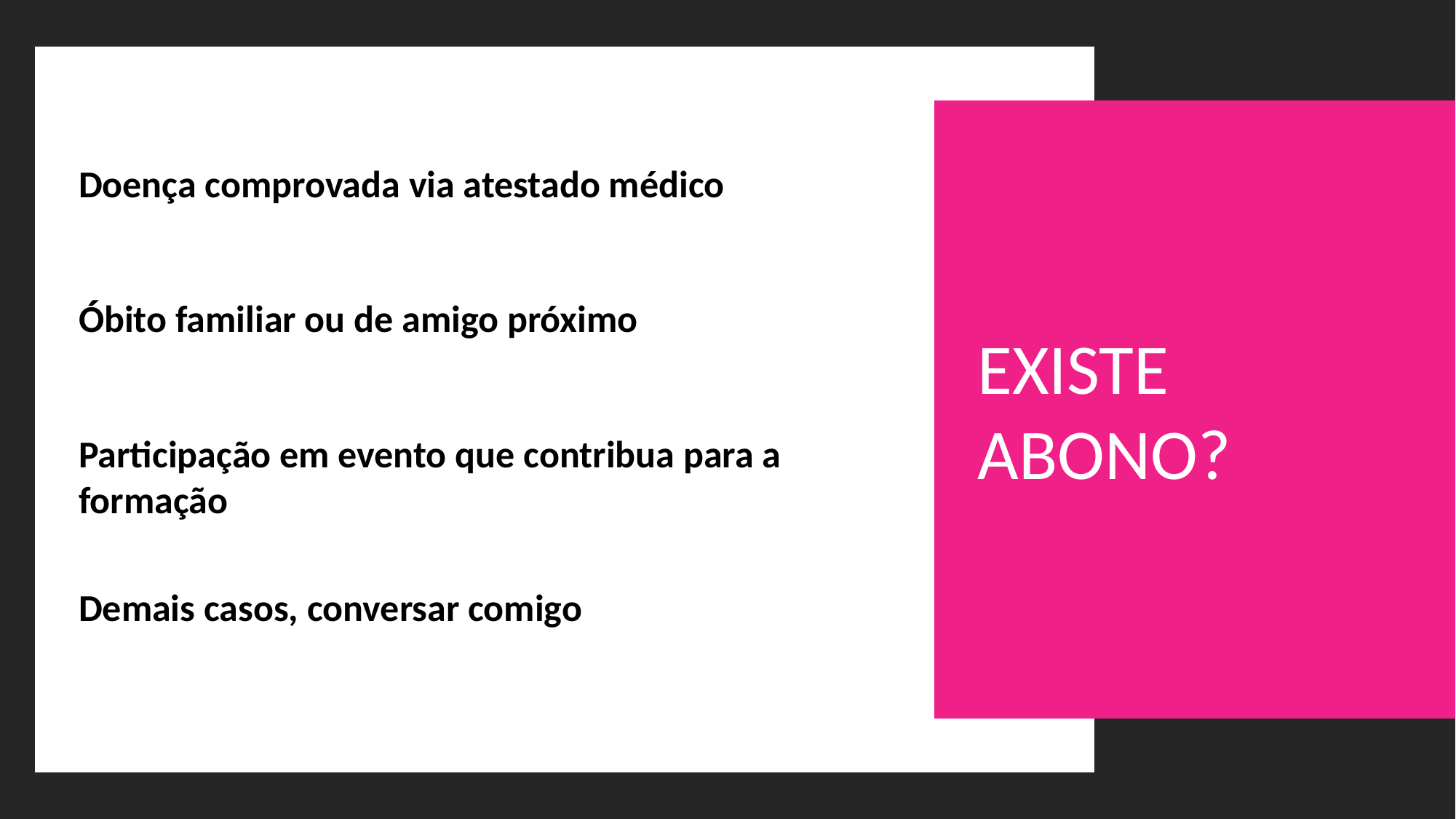

Doença comprovada via atestado médico
Óbito familiar ou de amigo próximo
EXISTE ABONO?
Participação em evento que contribua para a formação
Demais casos, conversar comigo